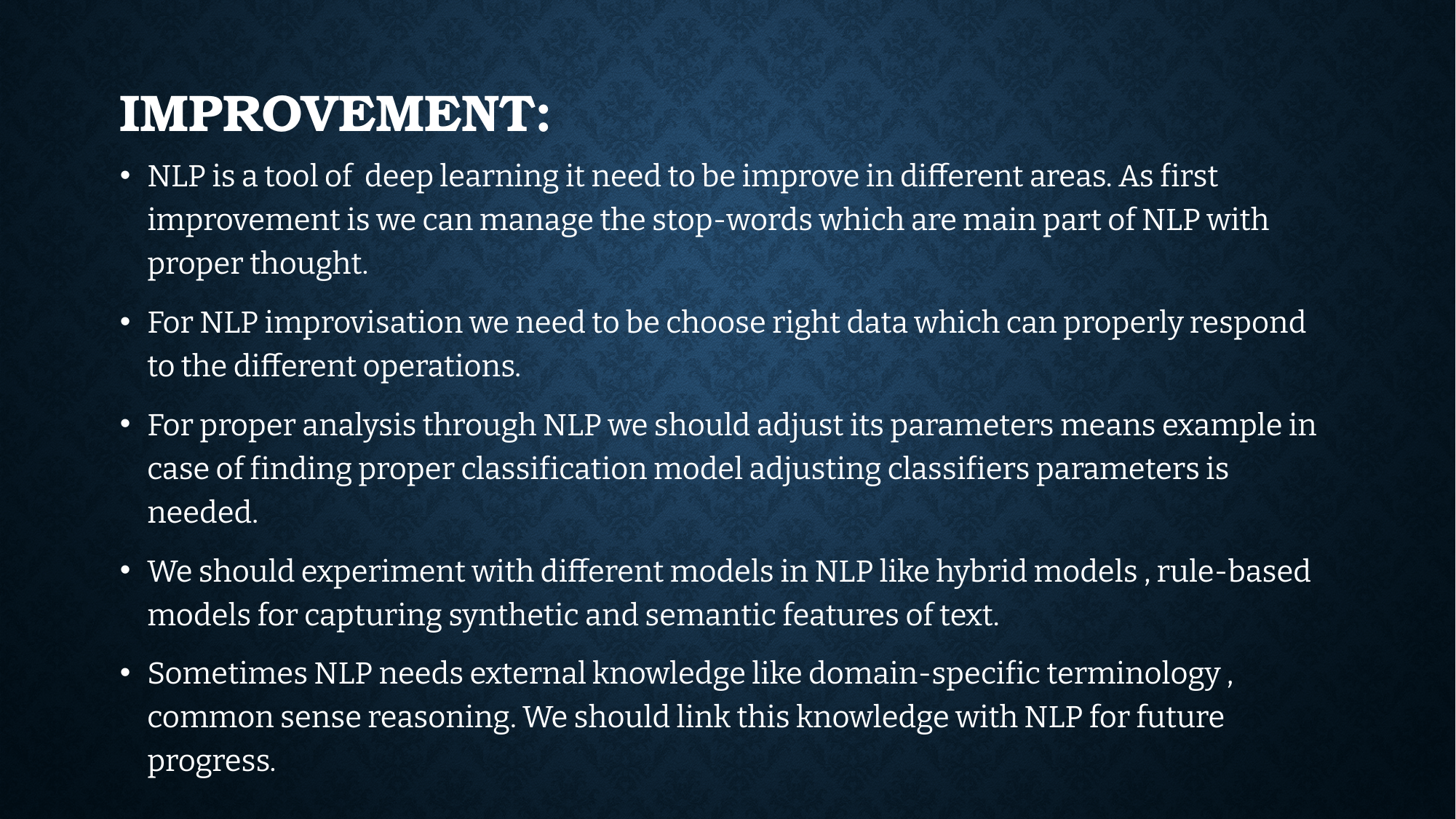

# IMPROVEMENT:
NLP is a tool of  deep learning it need to be improve in different areas. As first improvement is we can manage the stop-words which are main part of NLP with proper thought.
For NLP improvisation we need to be choose right data which can properly respond to the different operations.
For proper analysis through NLP we should adjust its parameters means example in case of finding proper classification model adjusting classifiers parameters is needed.
We should experiment with different models in NLP like hybrid models , rule-based models for capturing synthetic and semantic features of text.
Sometimes NLP needs external knowledge like domain-specific terminology , common sense reasoning. We should link this knowledge with NLP for future progress.